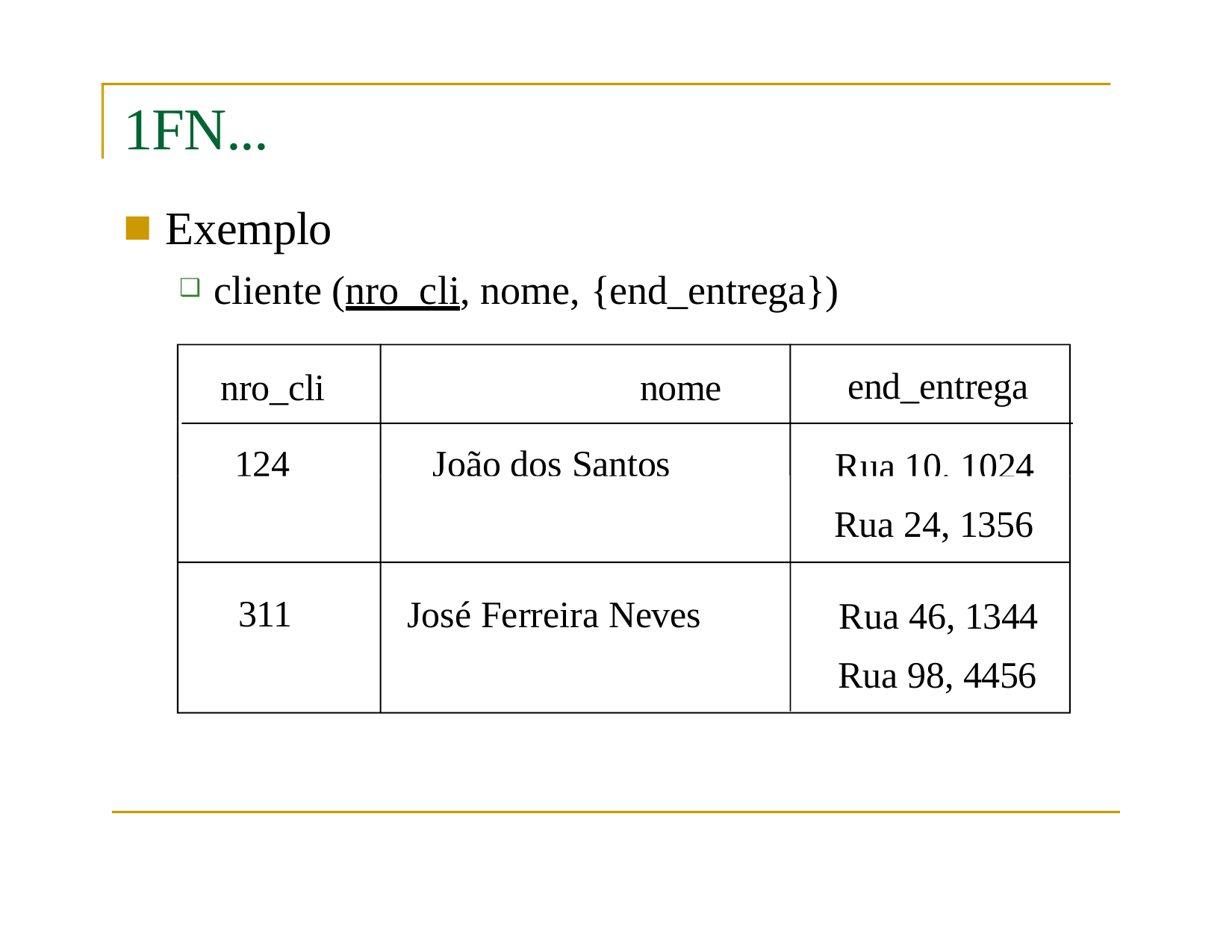

# 1FN...
Exemplo
cliente (nro_cli, nome, {end_entrega})

nro_cli	nome

end_entrega
124	João dos Santos
Rua 10, 1024

Rua 24, 1356

Rua 46, 1344
Rua 98, 4456
311
José Ferreira Neves